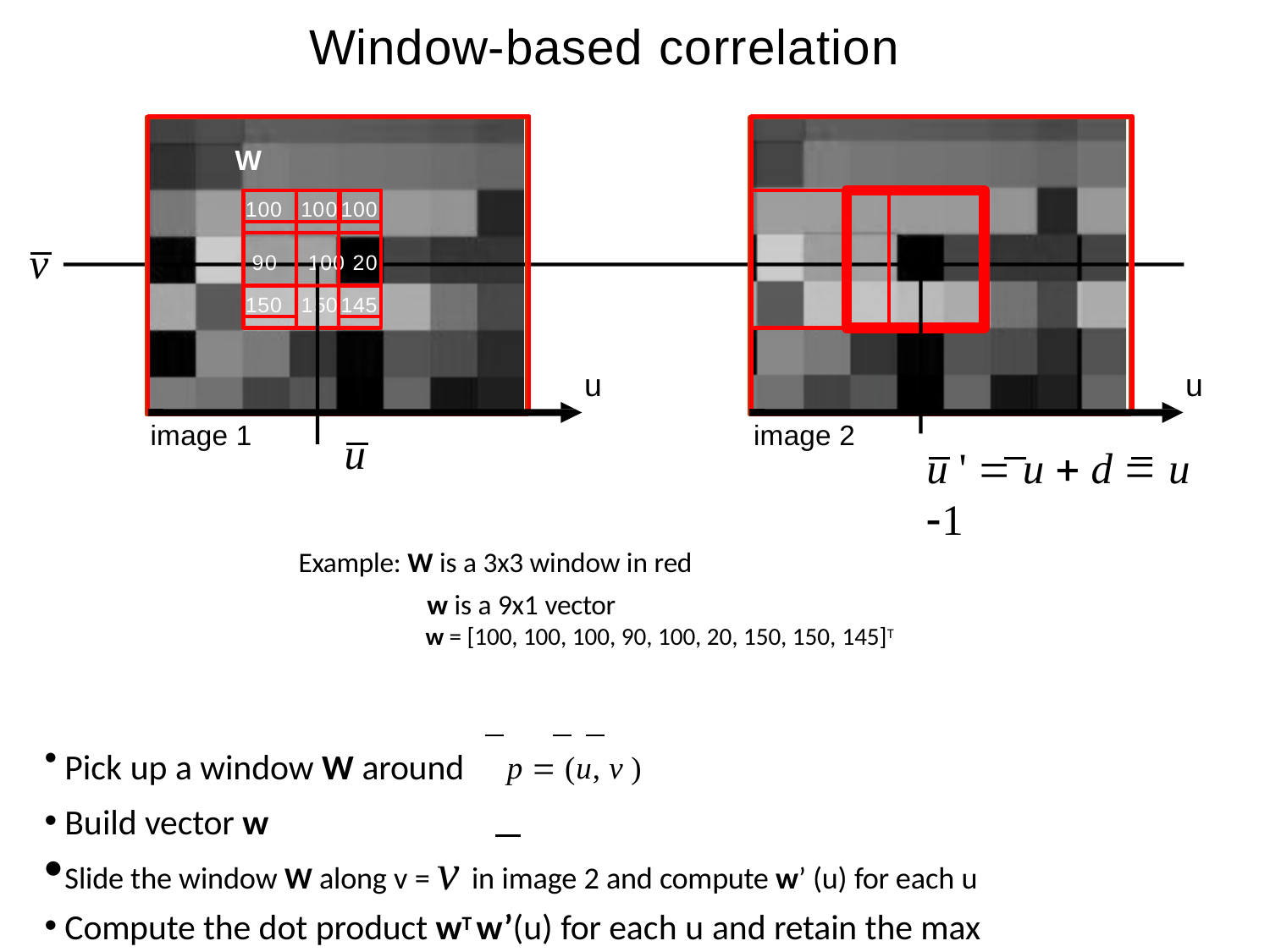

# Window-based correlation

W

100
100

100

90	100 20

150

145
150
u
u

image 1
image 2
u

v

u ' = u + d = u −1

Example: W is a 3x3 window in red
w is a 9x1 vector
w = [100, 100, 100, 90, 100, 20, 150, 150, 145]T

Pick up a window W around	p = (u, v )
Build vector w
Slide the window W along v = v in image 2 and compute w’ (u) for each u
Compute the dot product wT w’(u) for each u and retain the max value